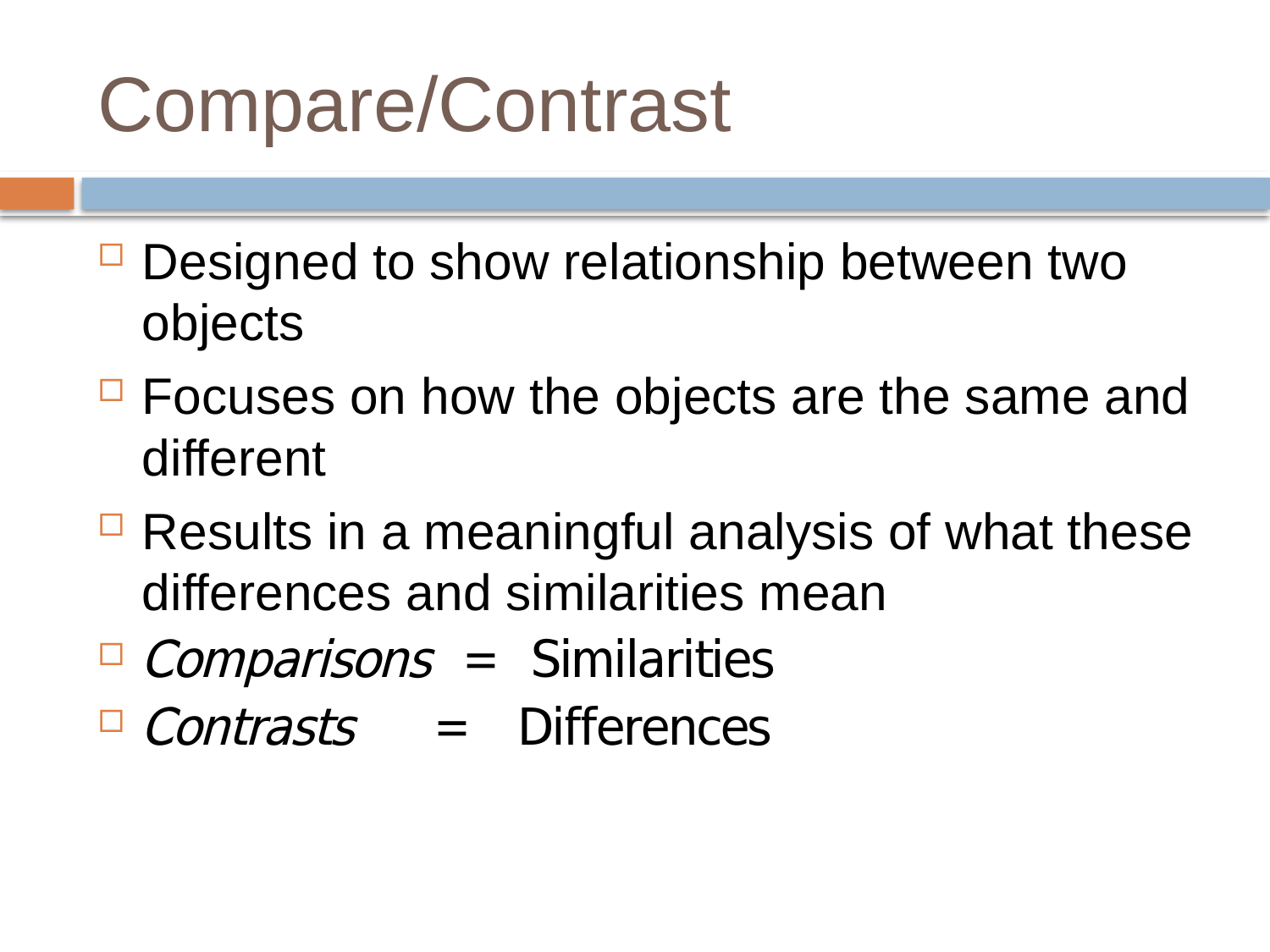

# Compare/Contrast
Designed to show relationship between two objects
Focuses on how the objects are the same and different
Results in a meaningful analysis of what these differences and similarities mean
Comparisons  =  Similarities
Contrasts     =   Differences